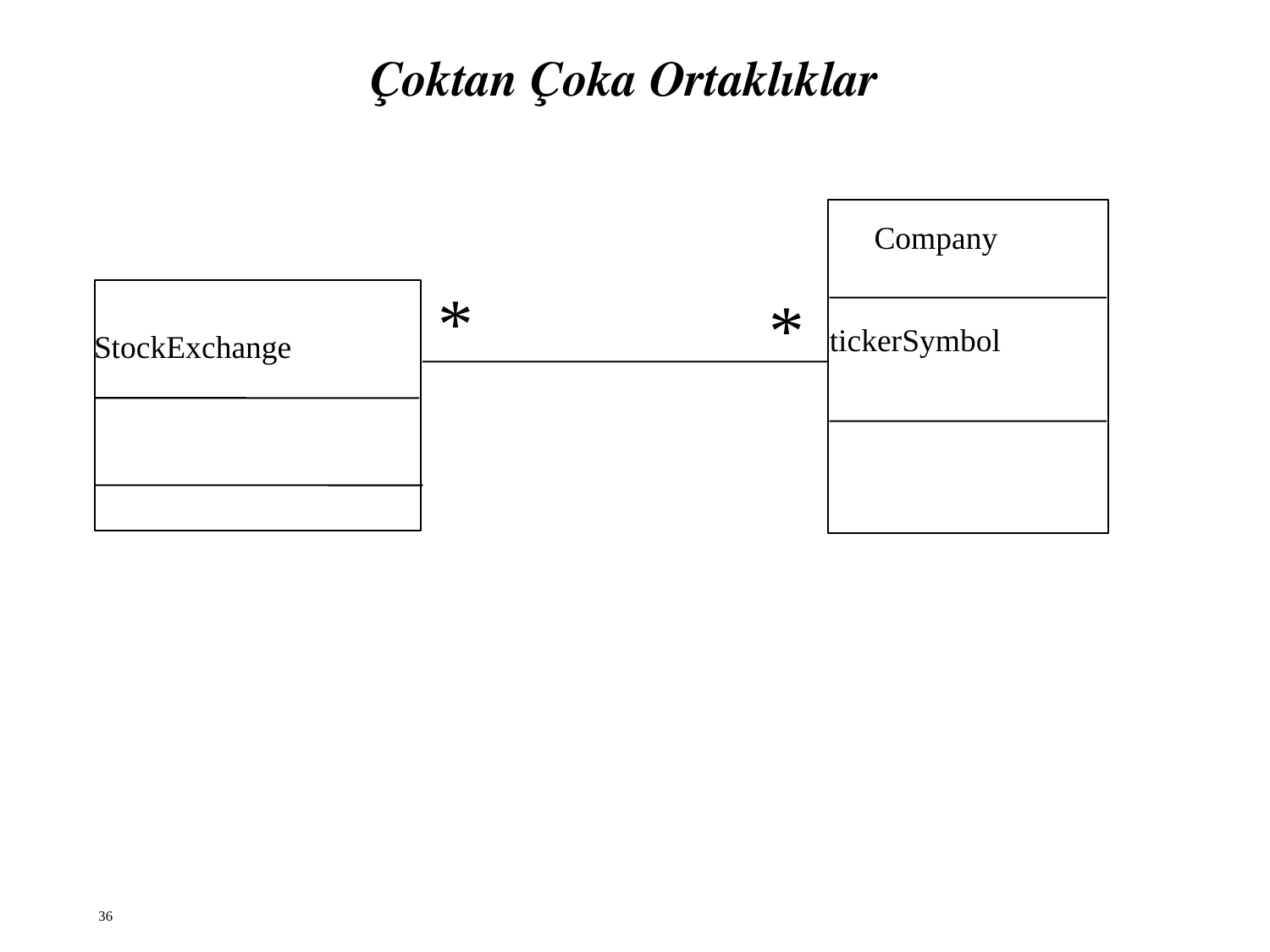

# Çoktan Çoka Ortaklıklar

Company
*
*

tickerSymbol
StockExchange

36